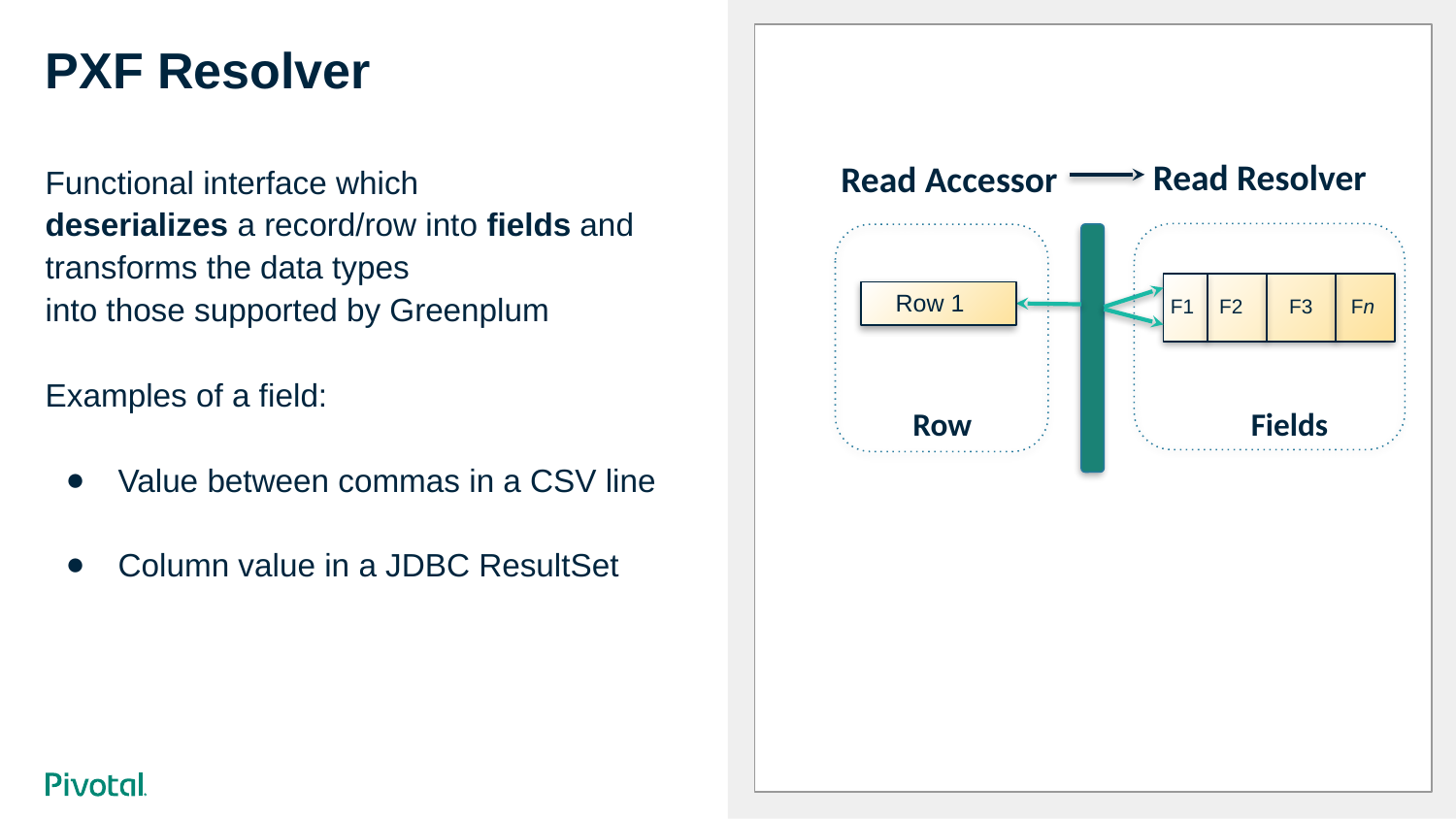

# PXF Resolver

Functional interface which
deserializes a record/row into fields and
transforms the data types
into those supported by Greenplum

Examples of a field:

Value between commas in a CSV line

Column value in a JDBC ResultSet

Read Resolver
Read Accessor

Row 1
F2
F3
F1
Fn
Fields
Row